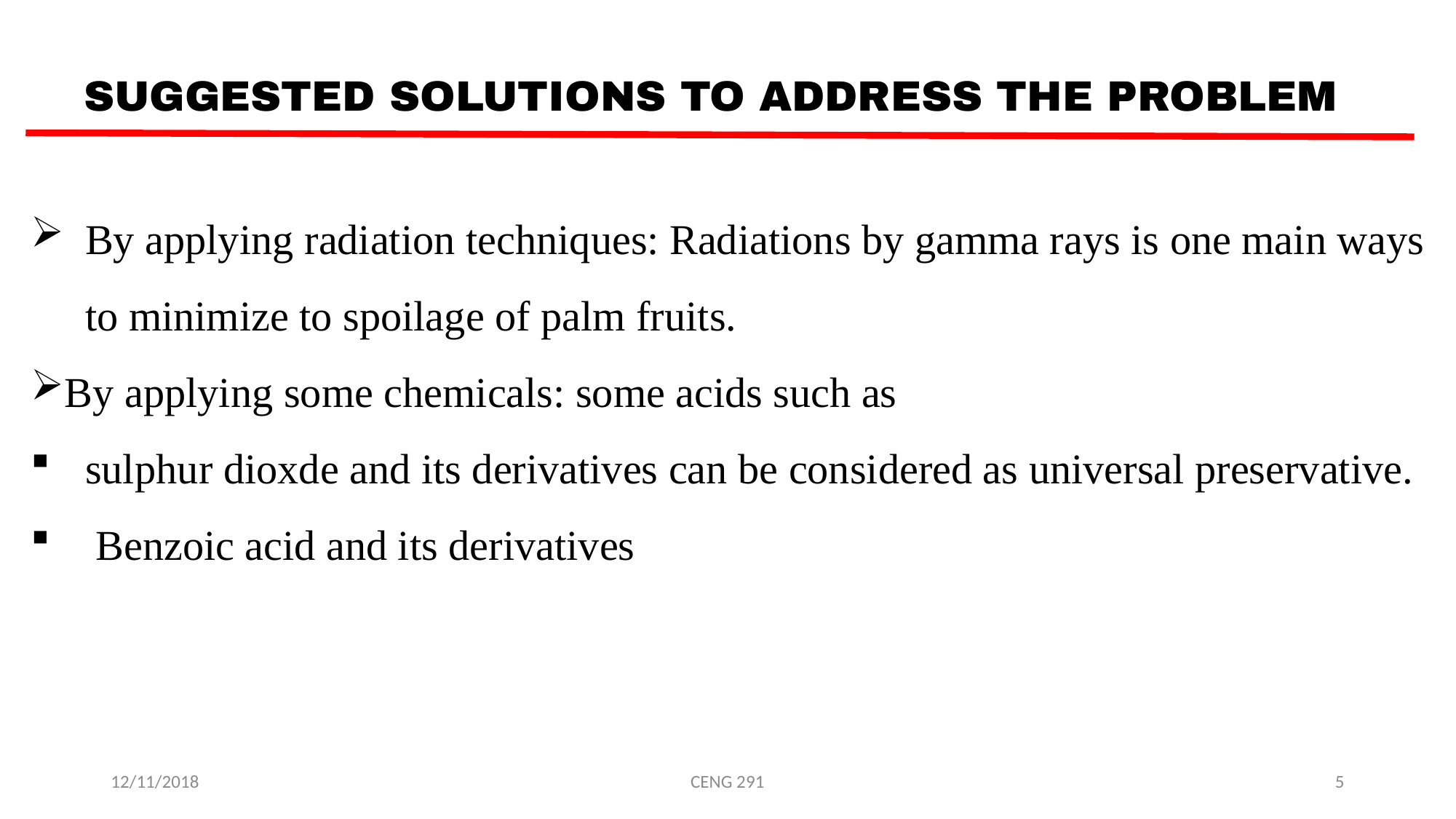

SUGGESTED SOLUTIONS TO ADDRESS THE PROBLEM
By applying radiation techniques: Radiations by gamma rays is one main ways to minimize to spoilage of palm fruits.
By applying some chemicals: some acids such as
sulphur dioxde and its derivatives can be considered as universal preservative.
 Benzoic acid and its derivatives

12/11/2018
CENG 291
5